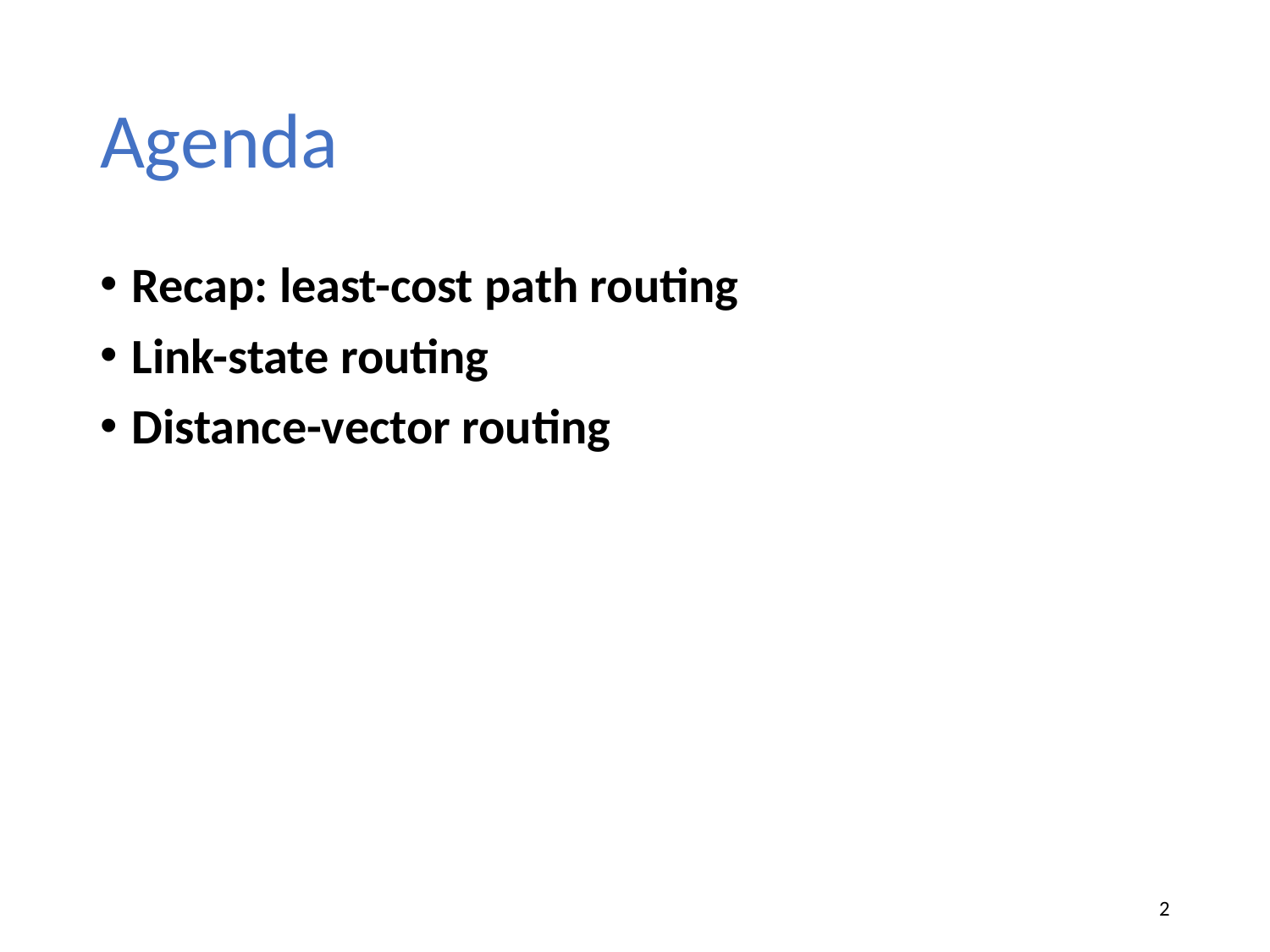

# Agenda
Recap: least-cost path routing
Link-state routing
Distance-vector routing
2